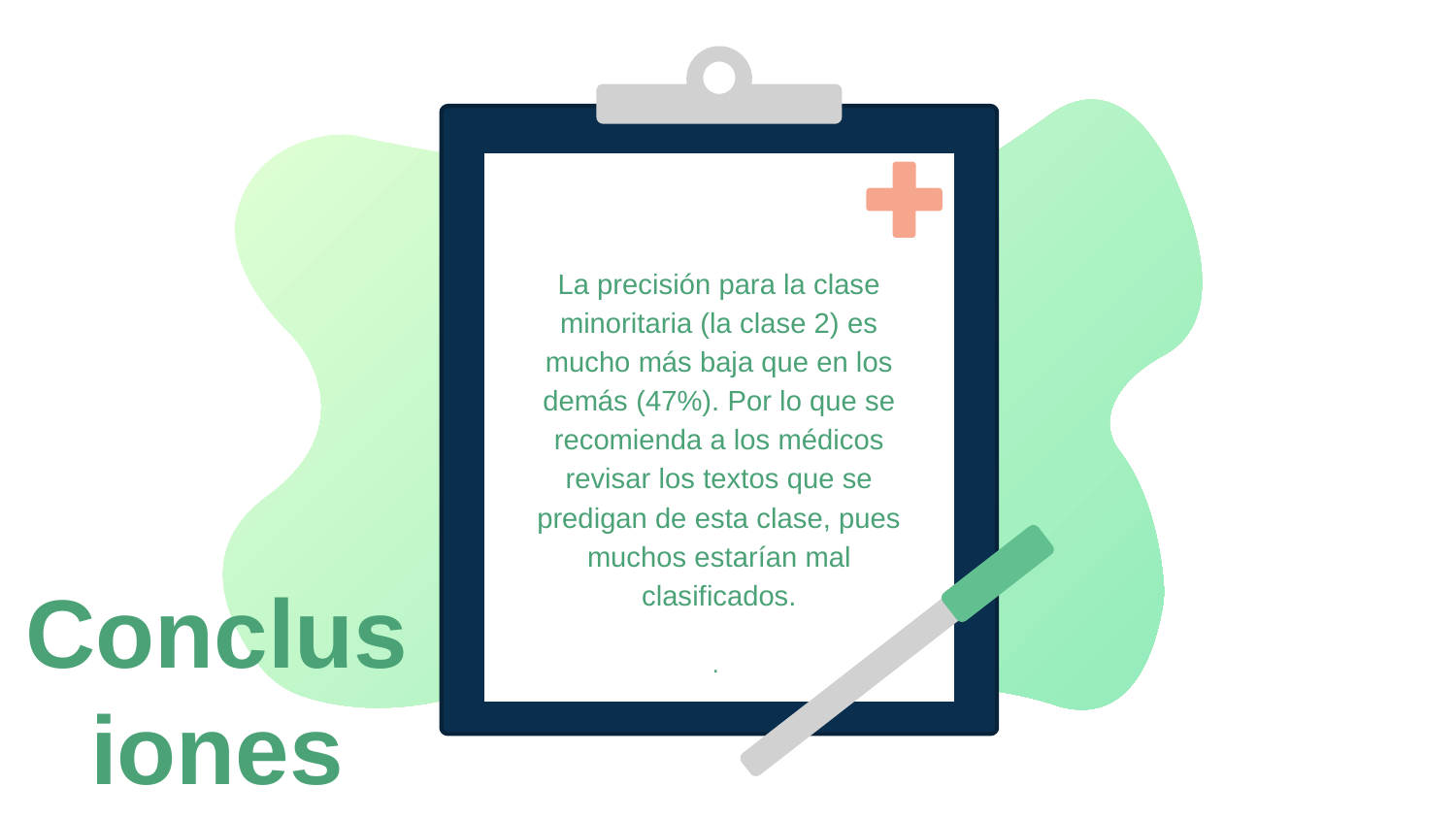

# Conclusiones

La precisión para la clase minoritaria (la clase 2) es mucho más baja que en los demás (47%). Por lo que se recomienda a los médicos revisar los textos que se predigan de esta clase, pues muchos estarían mal clasificados.
.